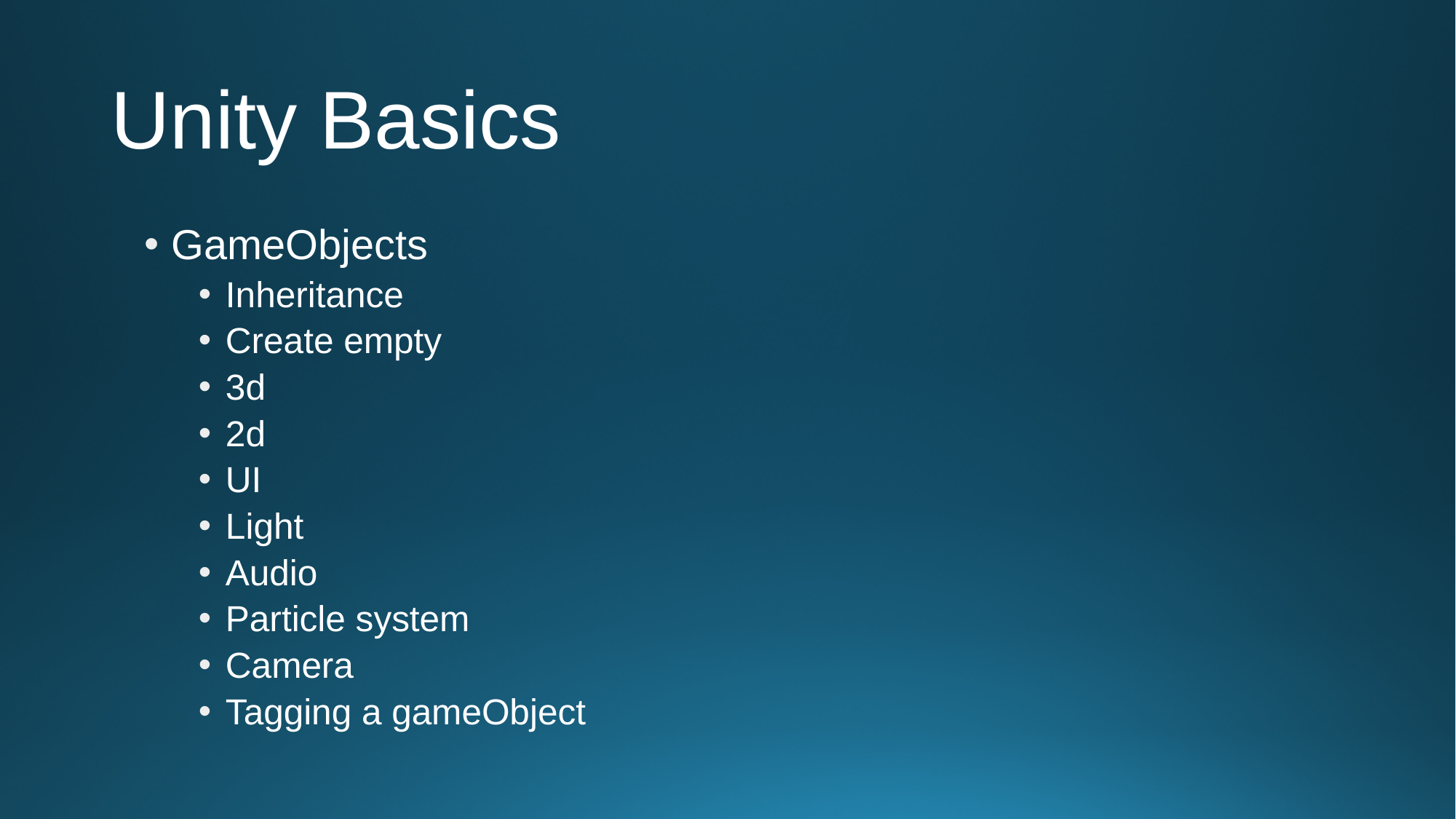

# Unity Basics
GameObjects
Inheritance
Create empty
3d
2d
UI
Light
Audio
Particle system
Camera
Tagging a gameObject